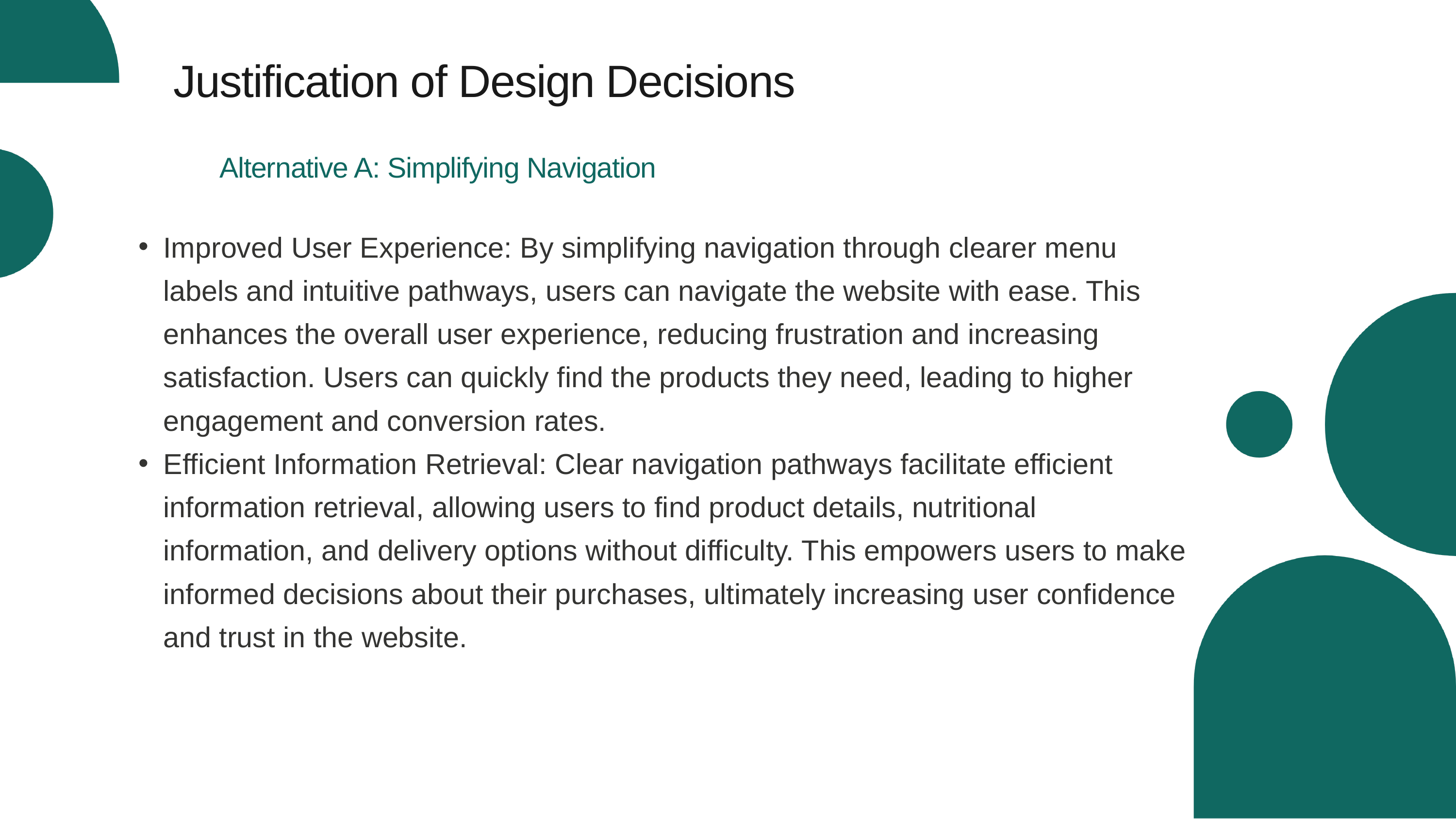

Justification of Design Decisions
Alternative A: Simplifying Navigation
Improved User Experience: By simplifying navigation through clearer menu labels and intuitive pathways, users can navigate the website with ease. This enhances the overall user experience, reducing frustration and increasing satisfaction. Users can quickly find the products they need, leading to higher engagement and conversion rates.
Efficient Information Retrieval: Clear navigation pathways facilitate efficient information retrieval, allowing users to find product details, nutritional information, and delivery options without difficulty. This empowers users to make informed decisions about their purchases, ultimately increasing user confidence and trust in the website.